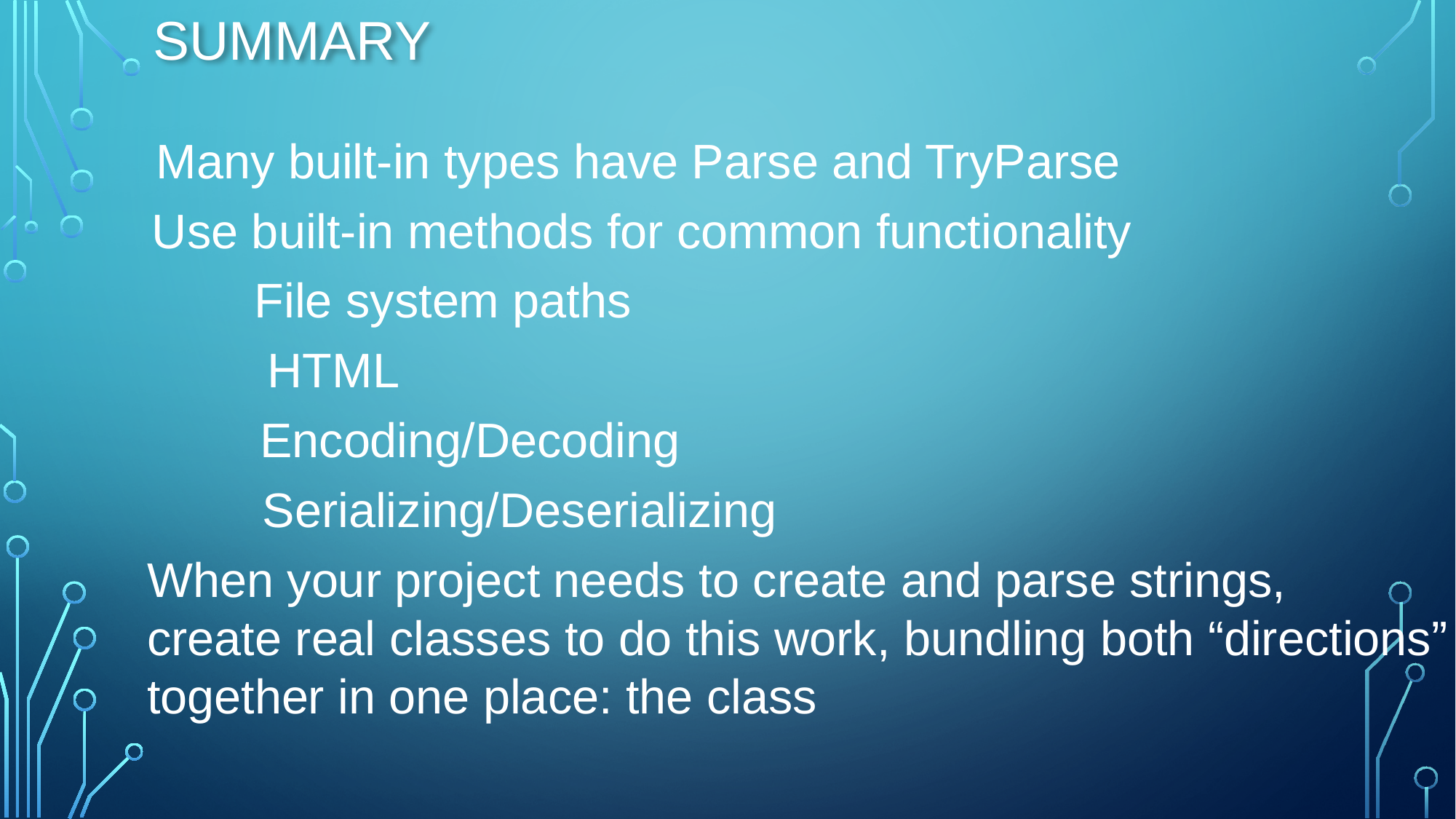

# Summary
Many built-in types have Parse and TryParse
Use built-in methods for common functionality
File system paths
HTML
Encoding/Decoding
Serializing/Deserializing
When your project needs to create and parse strings,
create real classes to do this work, bundling both “directions”
together in one place: the class